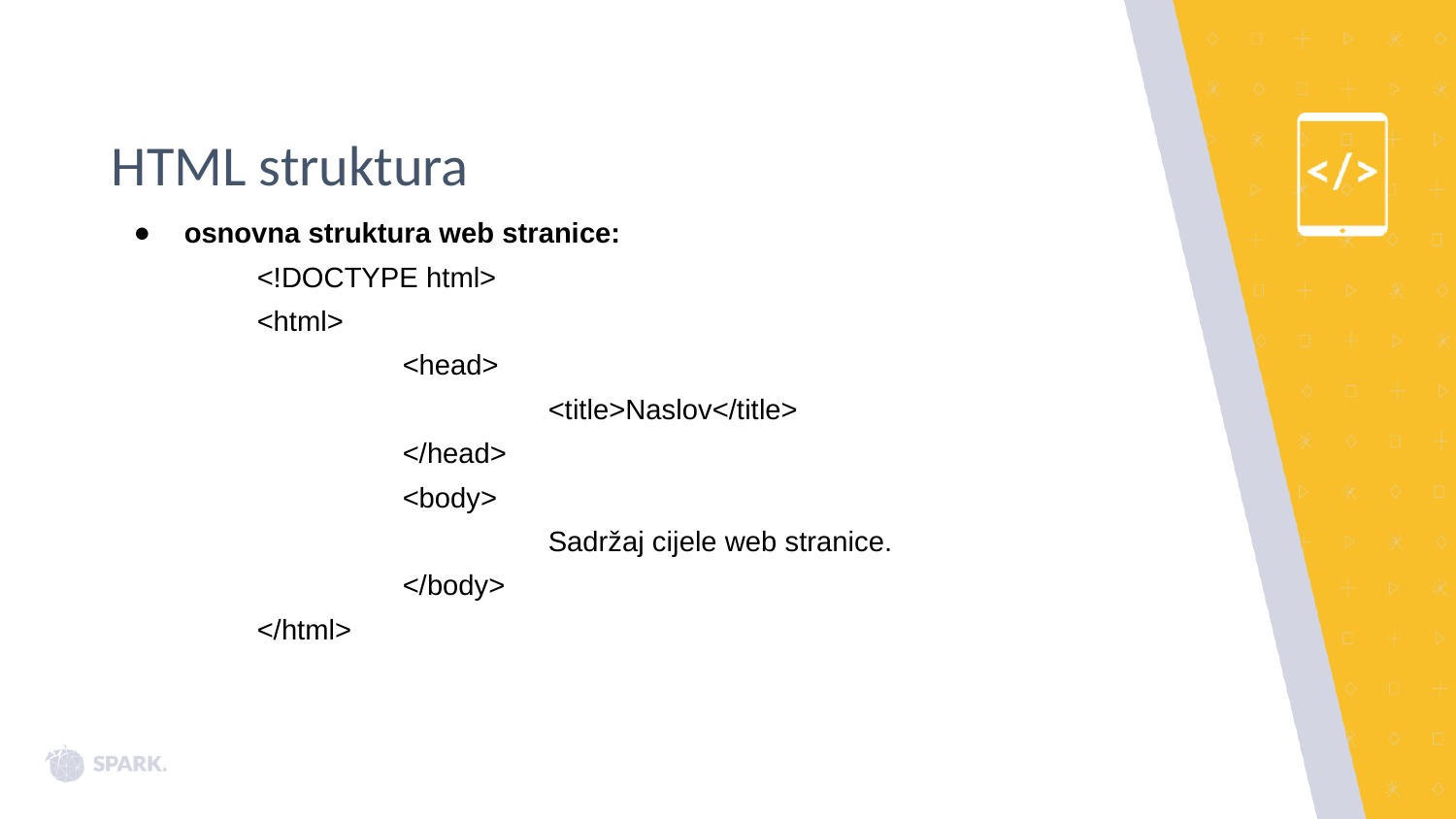

# HTML struktura
osnovna struktura web stranice:
	<!DOCTYPE html>
	<html>
		<head>
			<title>Naslov</title>
		</head>
		<body>
			Sadržaj cijele web stranice.
		</body>
	</html>